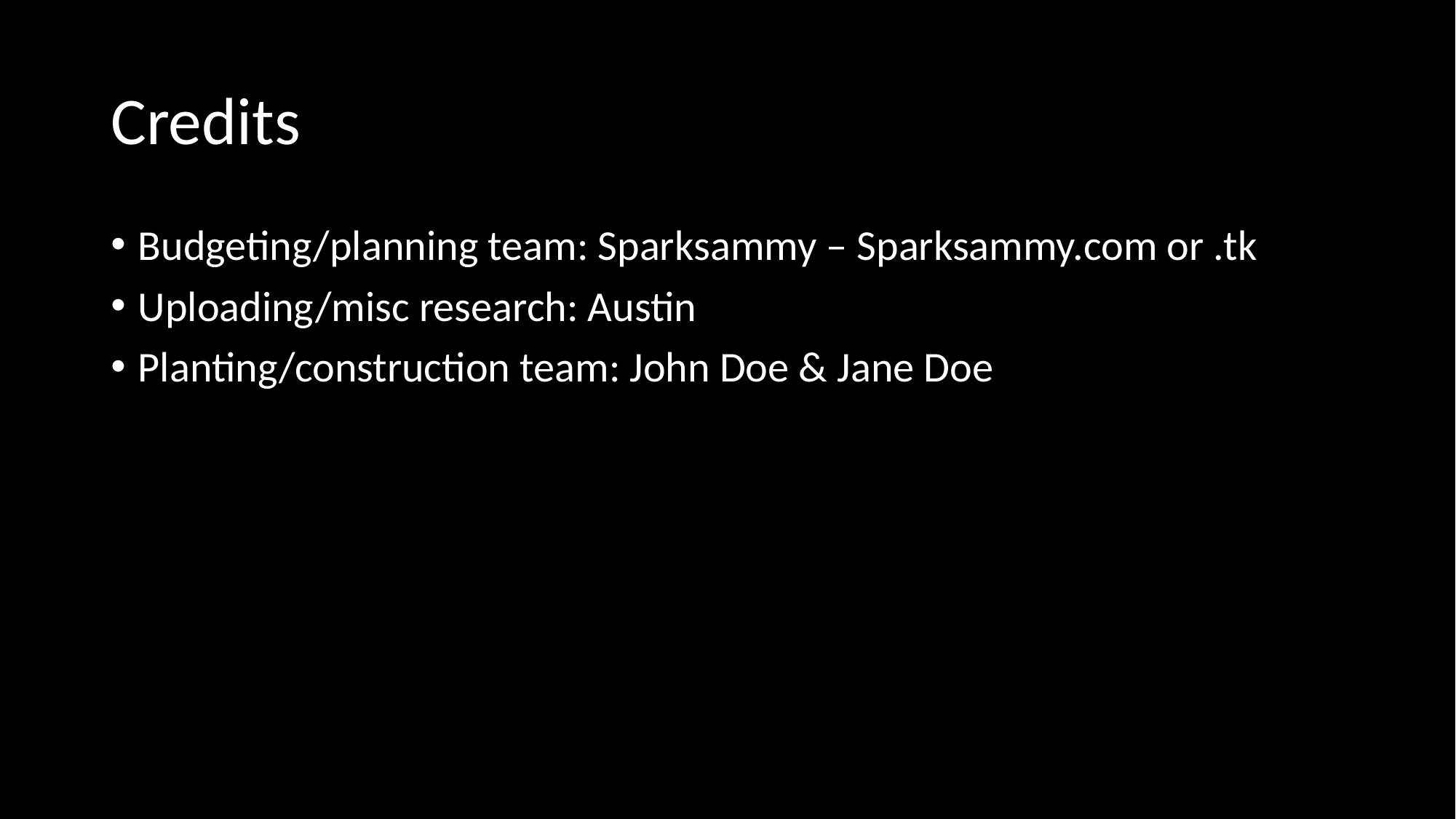

# Credits
Budgeting/planning team: Sparksammy – Sparksammy.com or .tk
Uploading/misc research: Austin
Planting/construction team: John Doe & Jane Doe